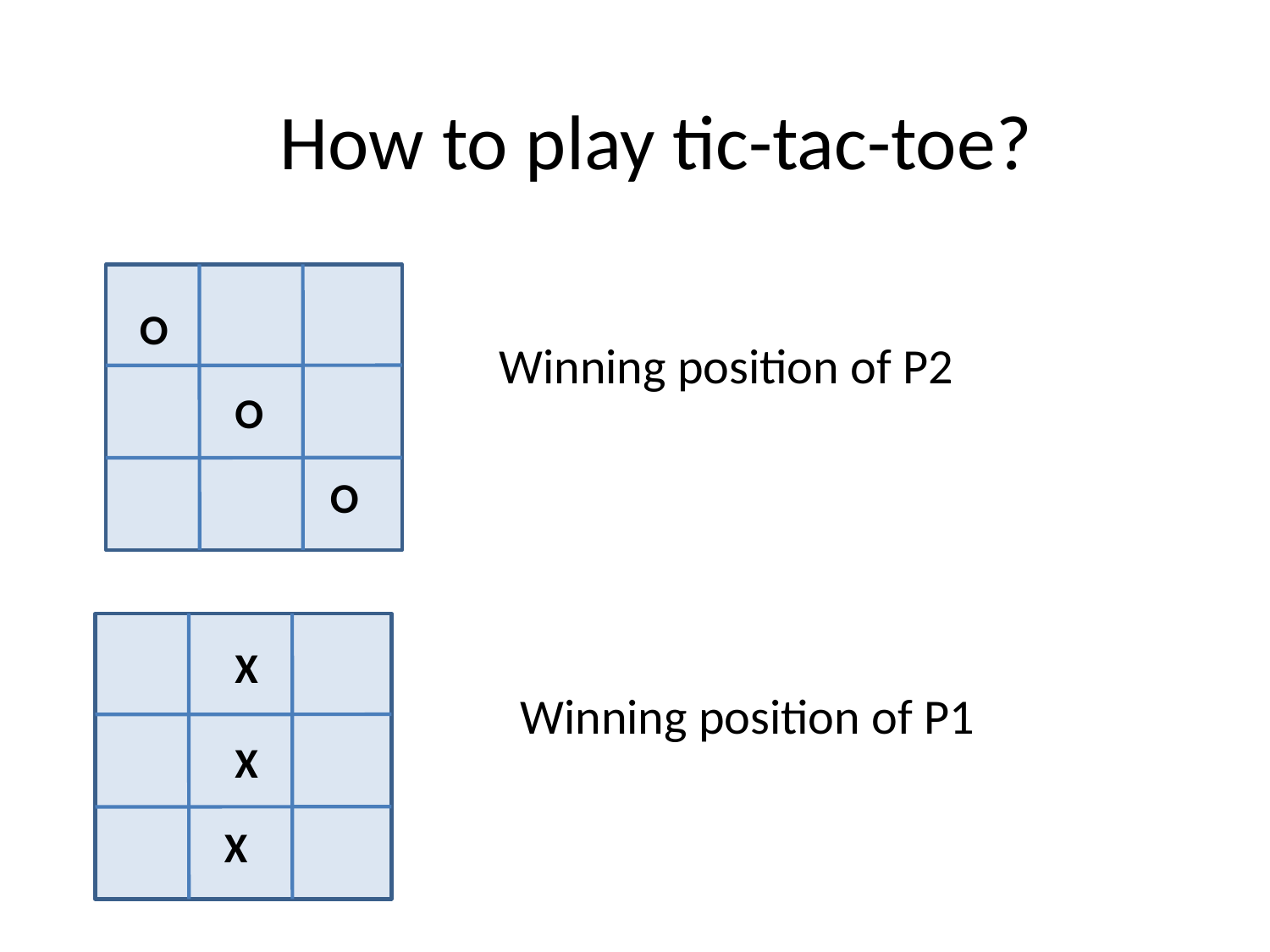

How to play tic-tac-toe?

O
Winning position of P2
O
O

X
Winning position of P1
X
X